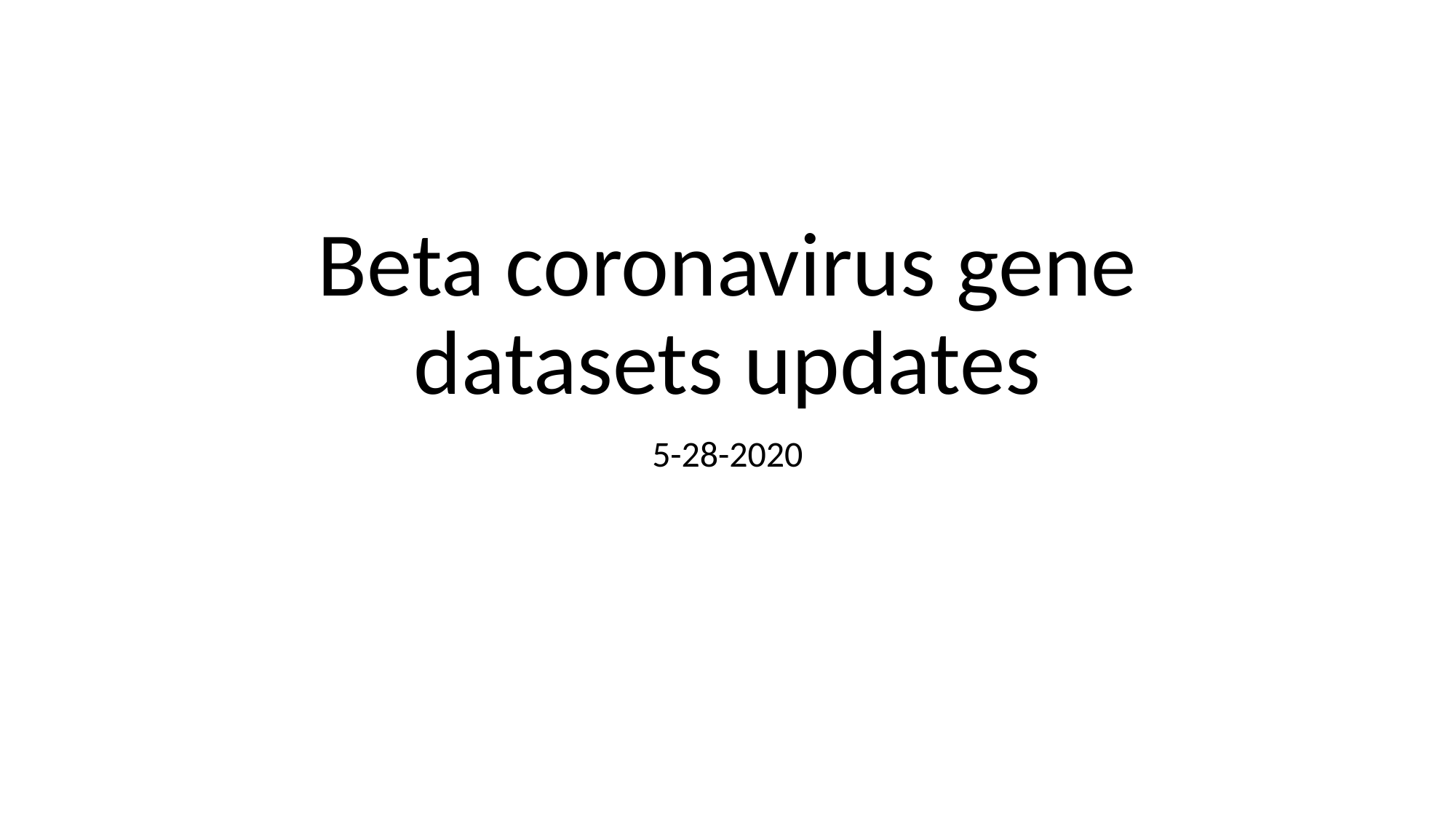

# Beta coronavirus gene datasets updates
5-28-2020